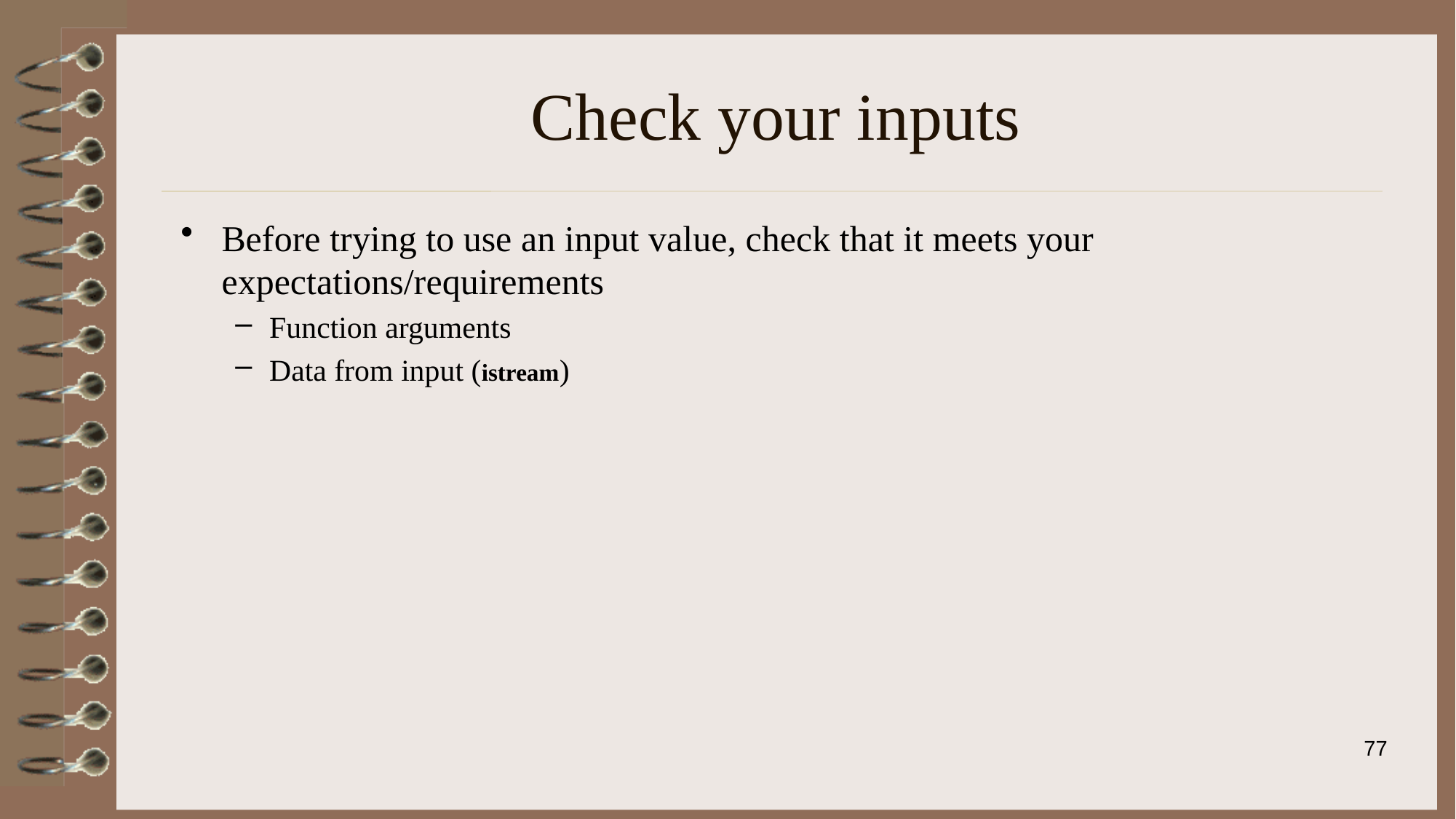

# Check your inputs
Before trying to use an input value, check that it meets your expectations/requirements
Function arguments
Data from input (istream)
77